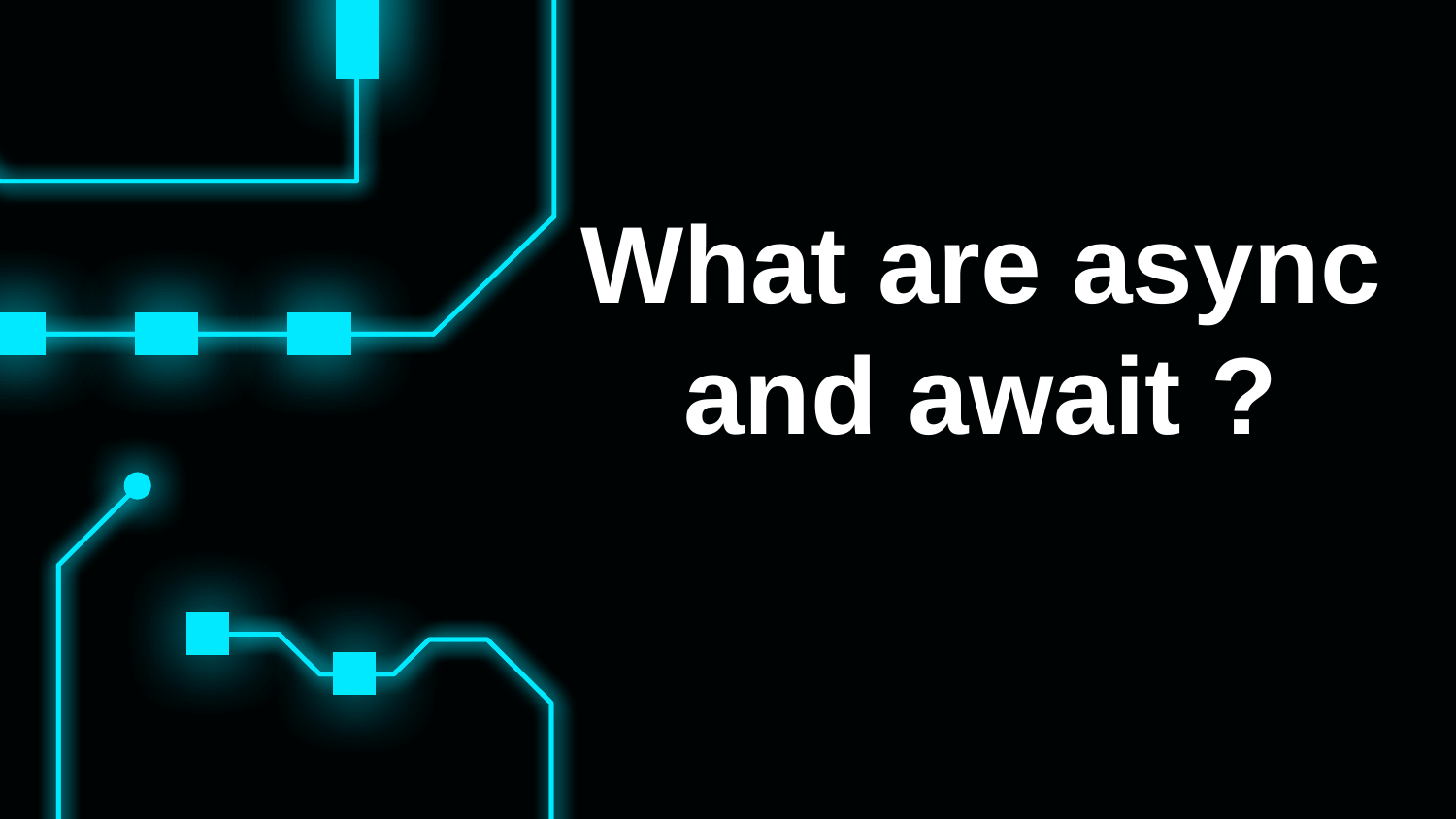

# What are async and await ?